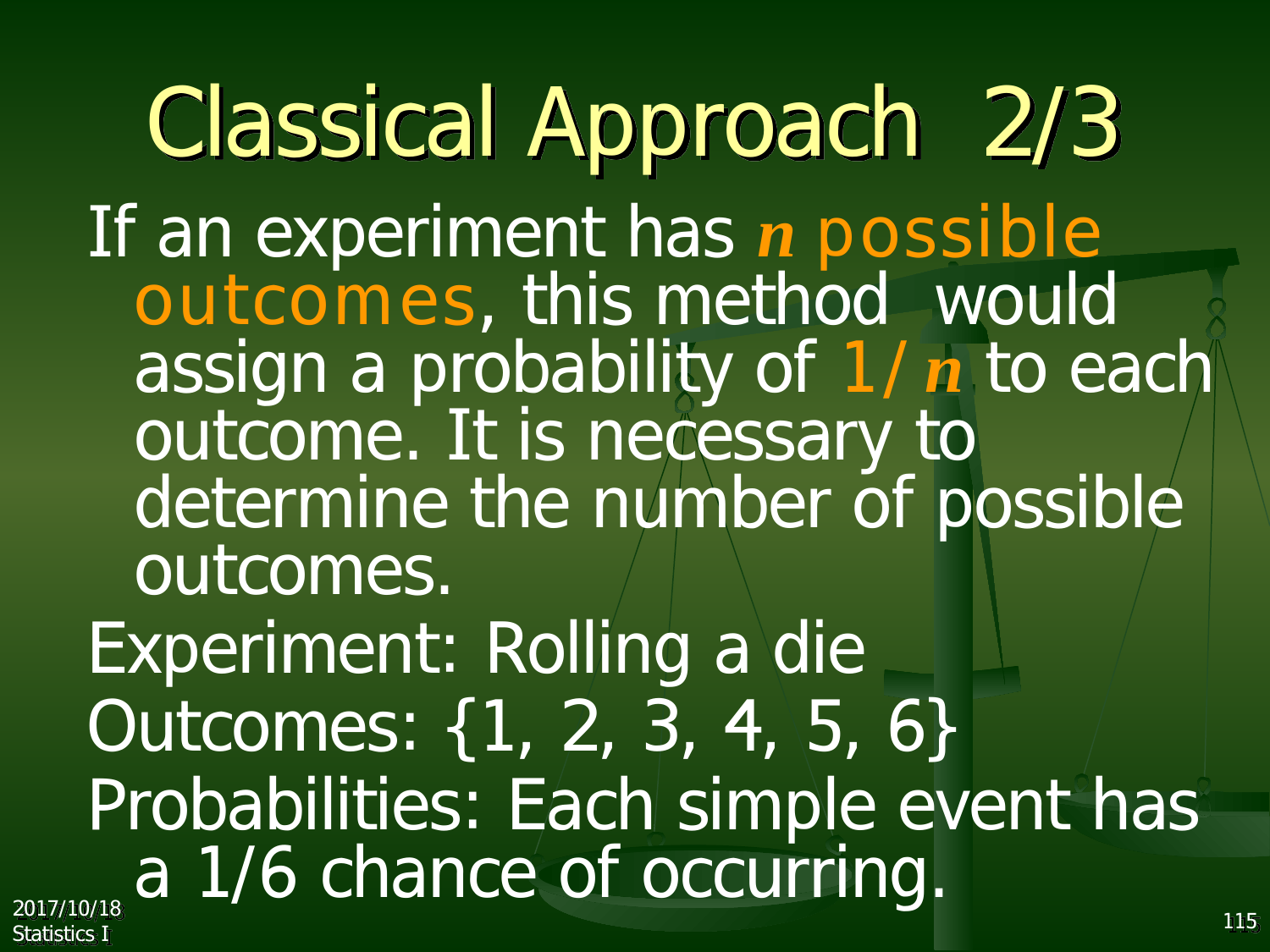

# Classical Approach  2/3
If an experiment has n possible outcomes, this method  would assign a probability of 1/n to each outcome. It is necessary to determine the number of possible outcomes.
Experiment: Rolling a die
Outcomes: {1, 2, 3, 4, 5, 6}
Probabilities: Each simple event has a 1/6 chance of occurring.
2017/10/18
Statistics I
115